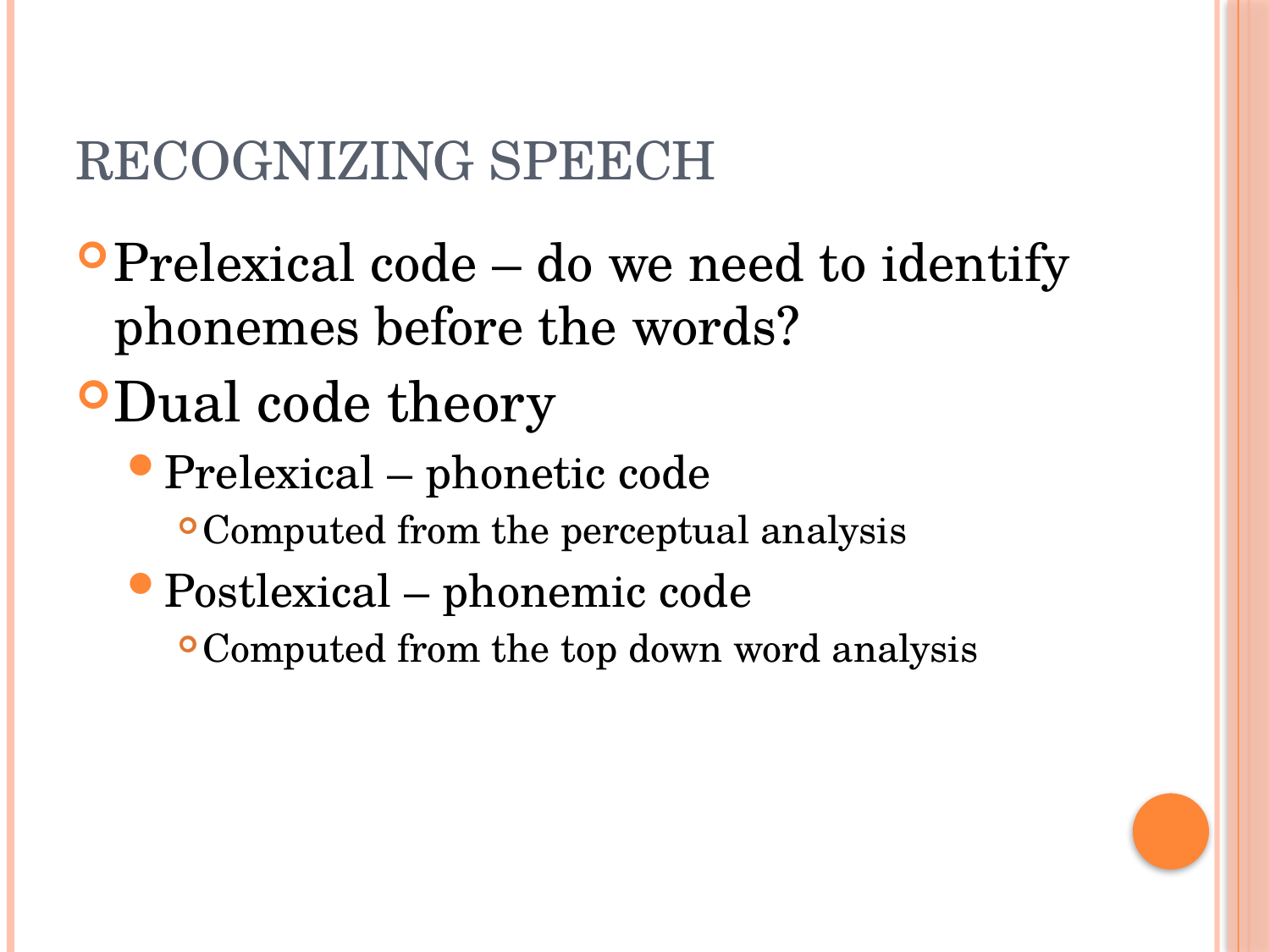

# Recognizing Speech
Prelexical code – do we need to identify phonemes before the words?
Dual code theory
Prelexical – phonetic code
Computed from the perceptual analysis
Postlexical – phonemic code
Computed from the top down word analysis